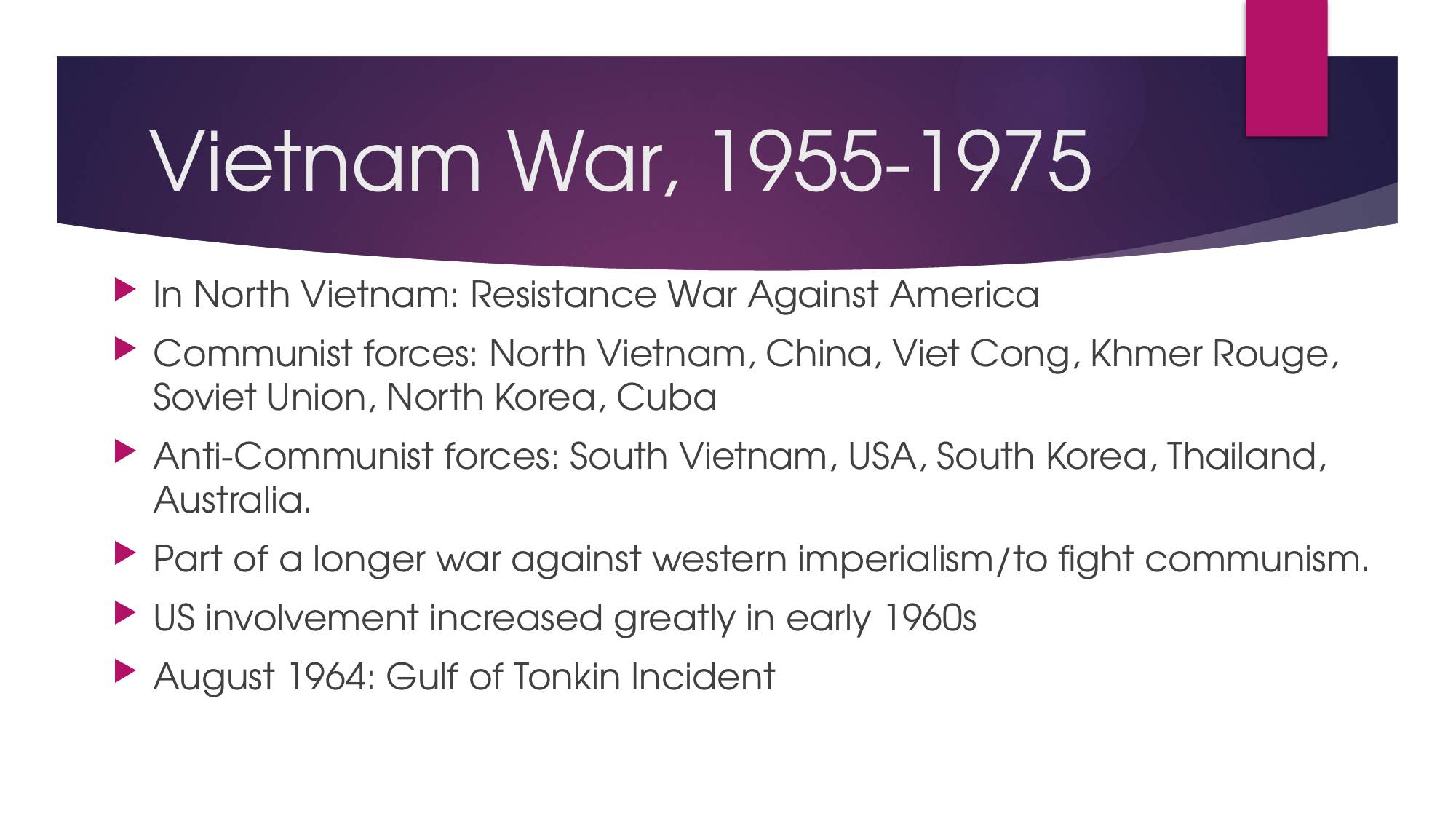

# Vietnam War, 1955-1975
In North Vietnam: Resistance War Against America
Communist forces: North Vietnam, China, Viet Cong, Khmer Rouge, Soviet Union, North Korea, Cuba
Anti-Communist forces: South Vietnam, USA, South Korea, Thailand, Australia.
Part of a longer war against western imperialism/to fight communism.
US involvement increased greatly in early 1960s
August 1964: Gulf of Tonkin Incident